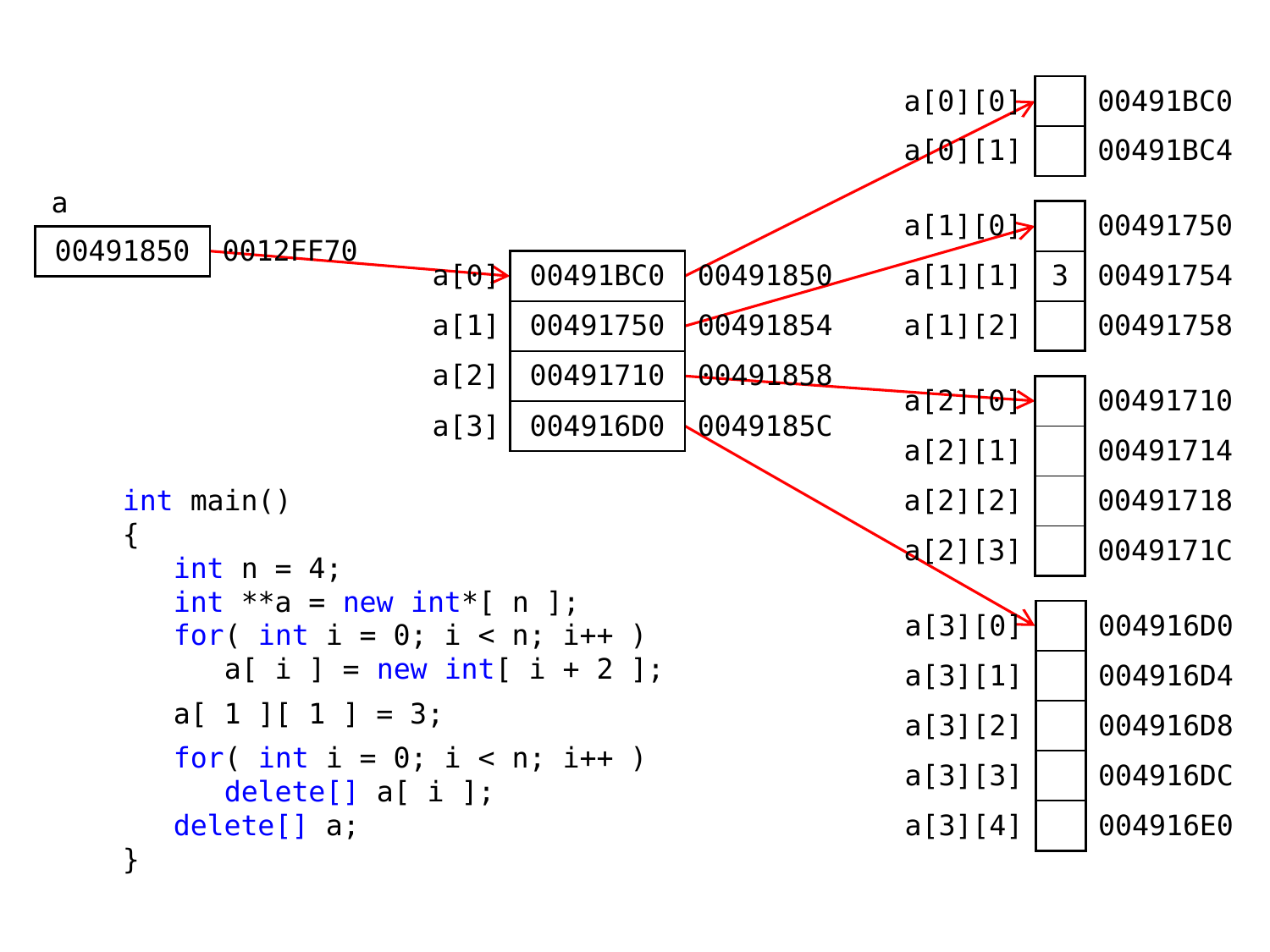

| a[0][0] |  | 00491BC0 |
| --- | --- | --- |
| a[0][1] |  | 00491BC4 |

a
| a[1][0] |  | 00491750 |
| --- | --- | --- |
| a[1][1] | 3 | 00491754 |
| a[1][2] |  | 00491758 |

| 00491850 | 0012FF70 |
| --- | --- |
| a[0] | 00491BC0 | 00491850 |
| --- | --- | --- |
| a[1] | 00491750 | 00491854 |
| a[2] | 00491710 | 00491858 |
| a[3] | 004916D0 | 0049185C |

| a[2][0] |  | 00491710 |
| --- | --- | --- |
| a[2][1] |  | 00491714 |
| a[2][2] |  | 00491718 |
| a[2][3] |  | 0049171C |

int main()
{
   int n = 4;
   int **a = new int*[ n ];
   for( int i = 0; i < n; i++ )
      a[ i ] = new int[ i + 2 ];
   a[ 1 ][ 1 ] = 3;
   for( int i = 0; i < n; i++ )
      delete[] a[ i ];
   delete[] a;
}
| a[3][0] |  | 004916D0 |
| --- | --- | --- |
| a[3][1] |  | 004916D4 |
| a[3][2] |  | 004916D8 |
| a[3][3] |  | 004916DC |
| a[3][4] |  | 004916E0 |